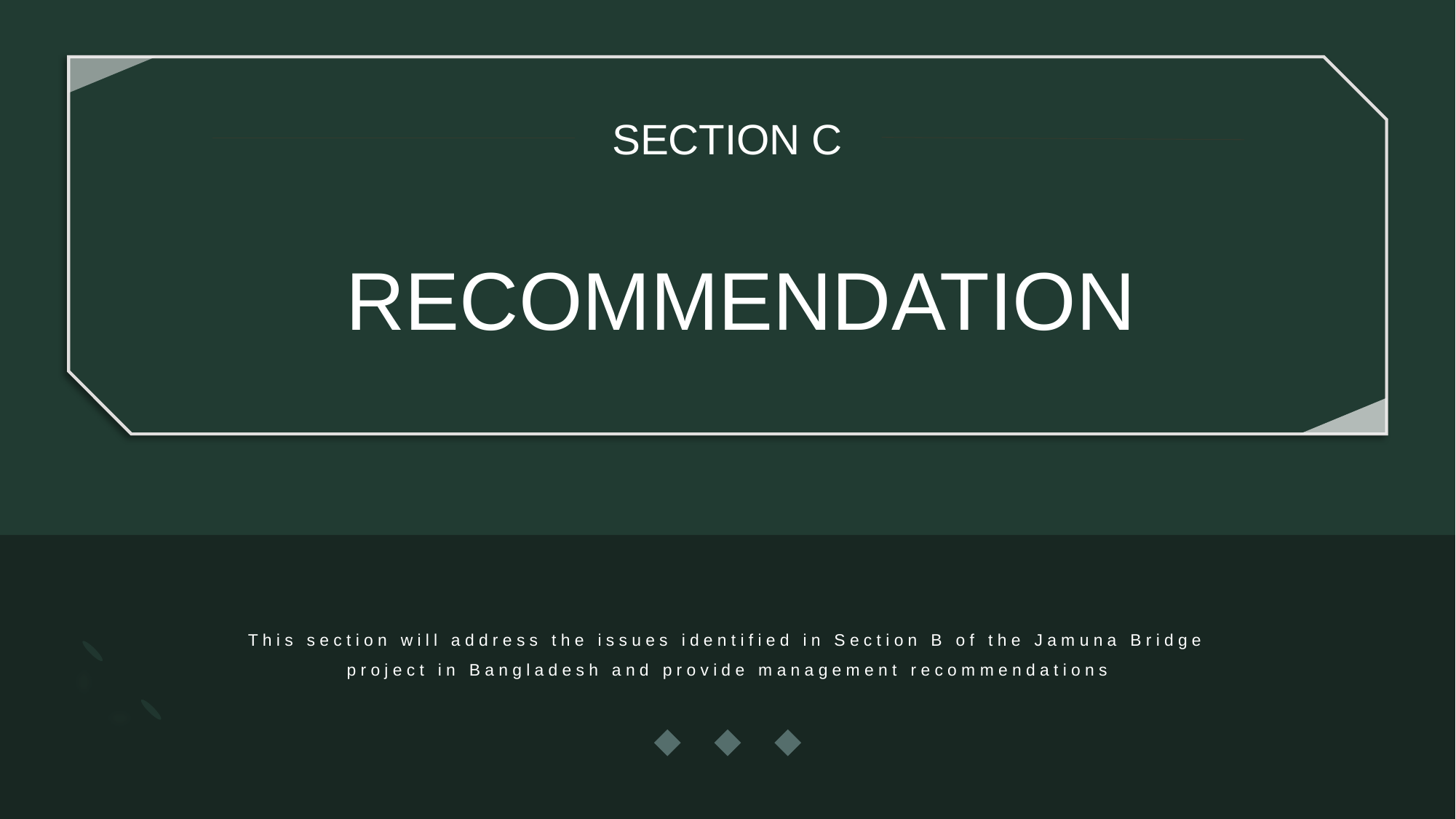

SECTION C
RECOMMENDATION

This section will address the issues identified in Section B of the Jamuna Bridge project in Bangladesh and provide management recommendations